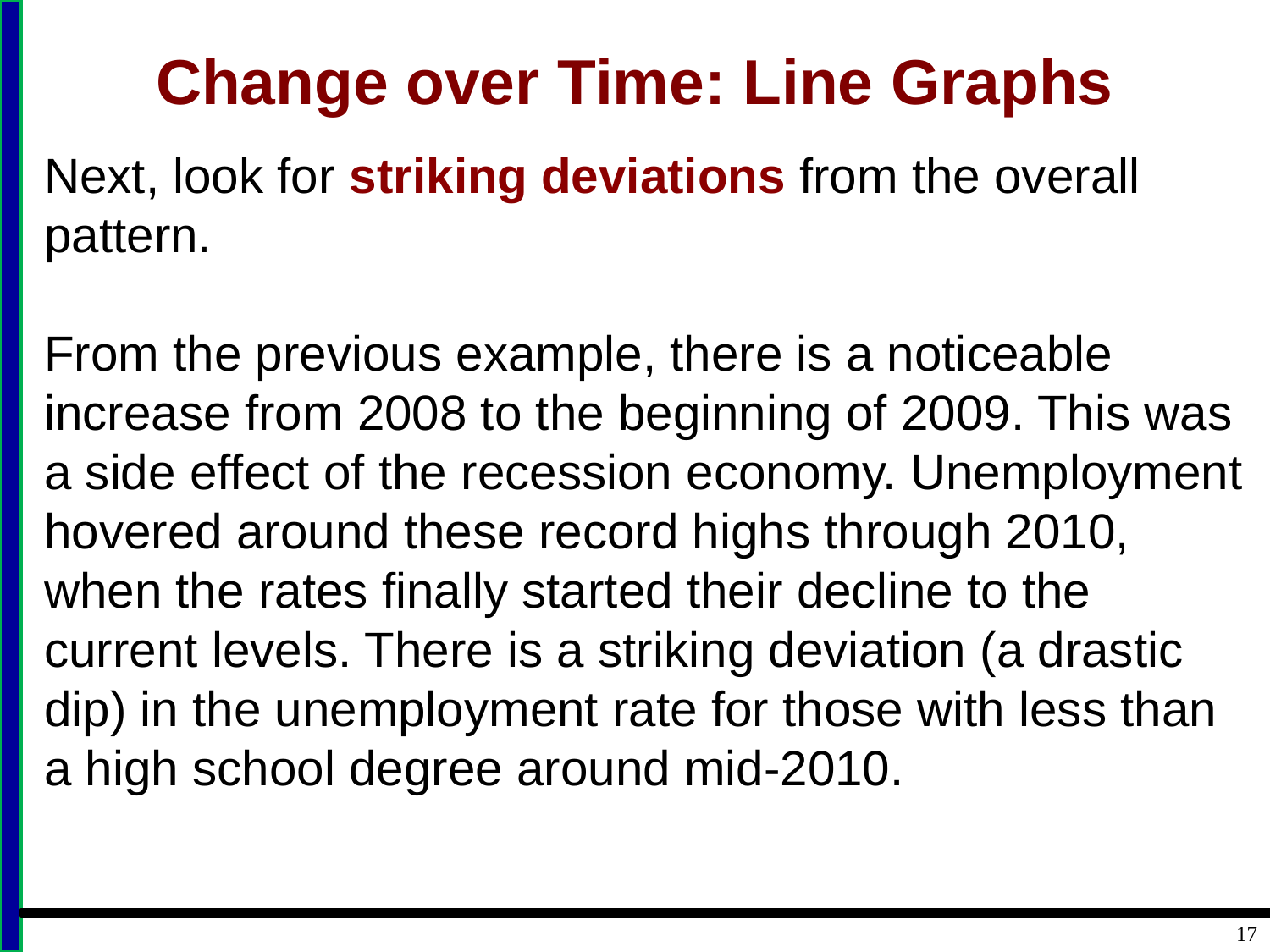

# Change over Time: Line Graphs
Next, look for striking deviations from the overall pattern.

From the previous example, there is a noticeable increase from 2008 to the beginning of 2009. This was a side effect of the recession economy. Unemployment hovered around these record highs through 2010, when the rates finally started their decline to the current levels. There is a striking deviation (a drastic dip) in the unemployment rate for those with less than a high school degree around mid-2010.